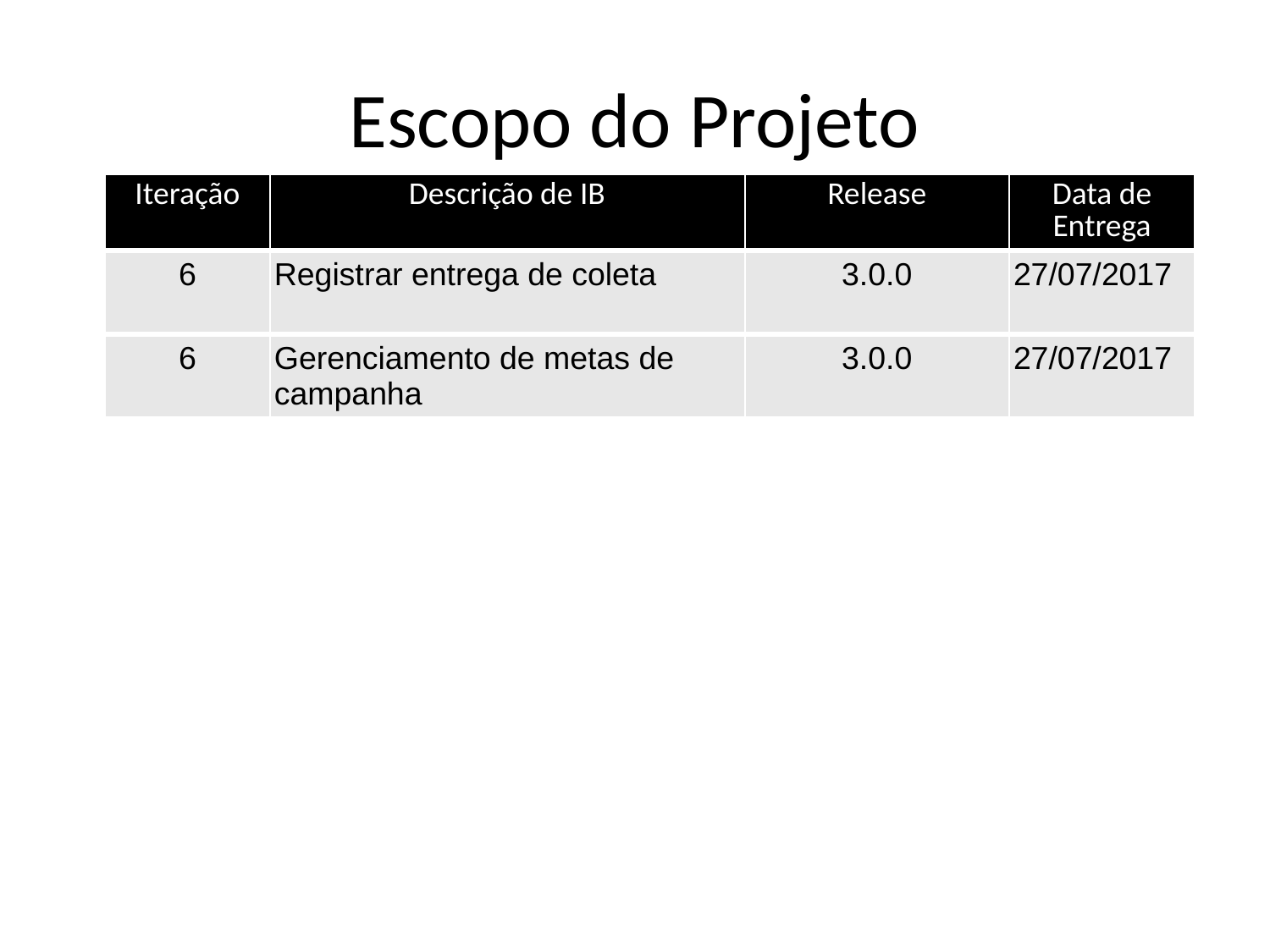

Escopo do Projeto
| Iteração | Descrição de IB | Release | Data de Entrega |
| --- | --- | --- | --- |
| 6 | Registrar entrega de coleta | 3.0.0 | 27/07/2017 |
| 6 | Gerenciamento de metas de campanha | 3.0.0 | 27/07/2017 |